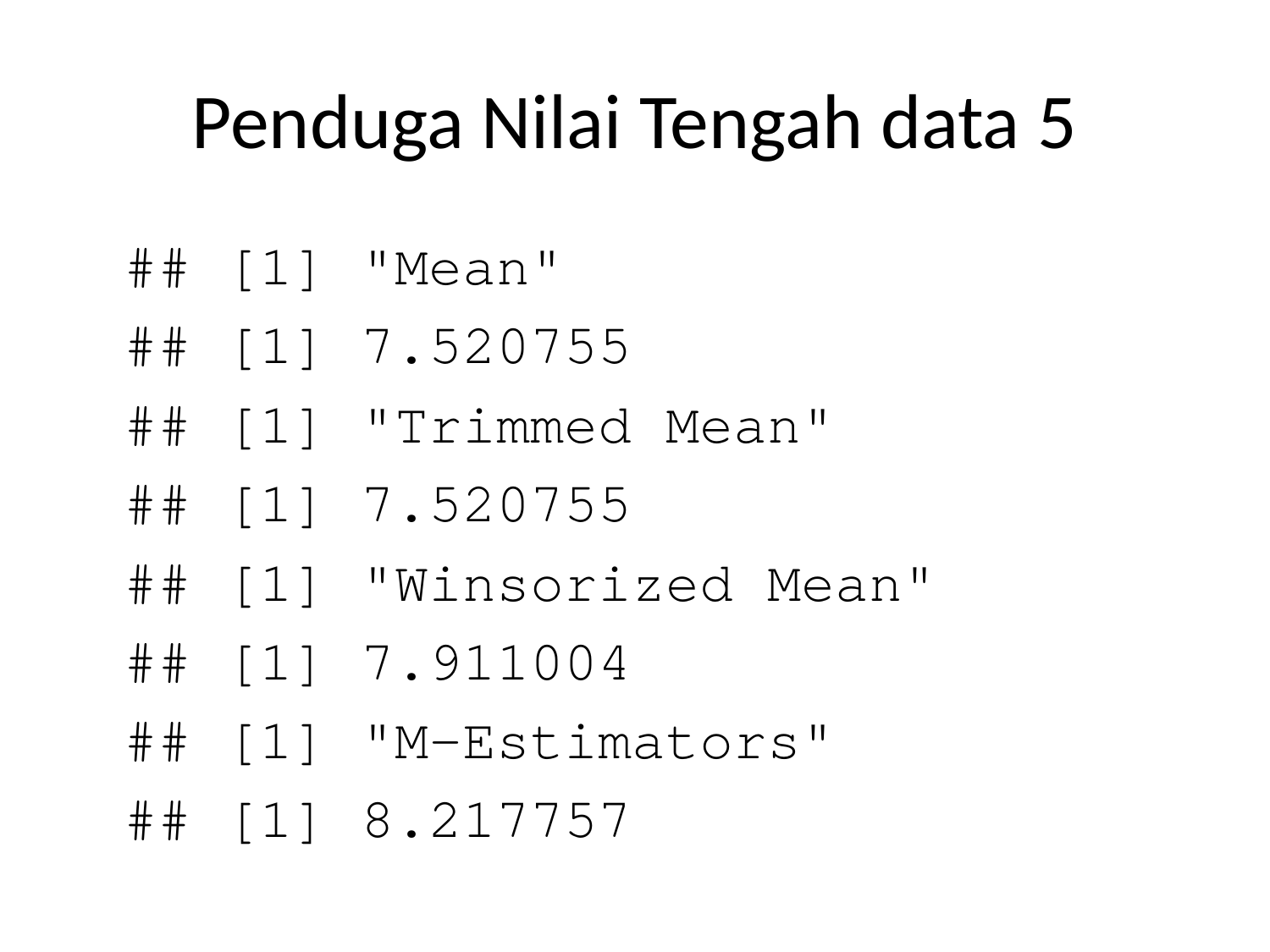

# Penduga Nilai Tengah data 5
## [1] "Mean"
## [1] 7.520755
## [1] "Trimmed Mean"
## [1] 7.520755
## [1] "Winsorized Mean"
## [1] 7.911004
## [1] "M-Estimators"
## [1] 8.217757